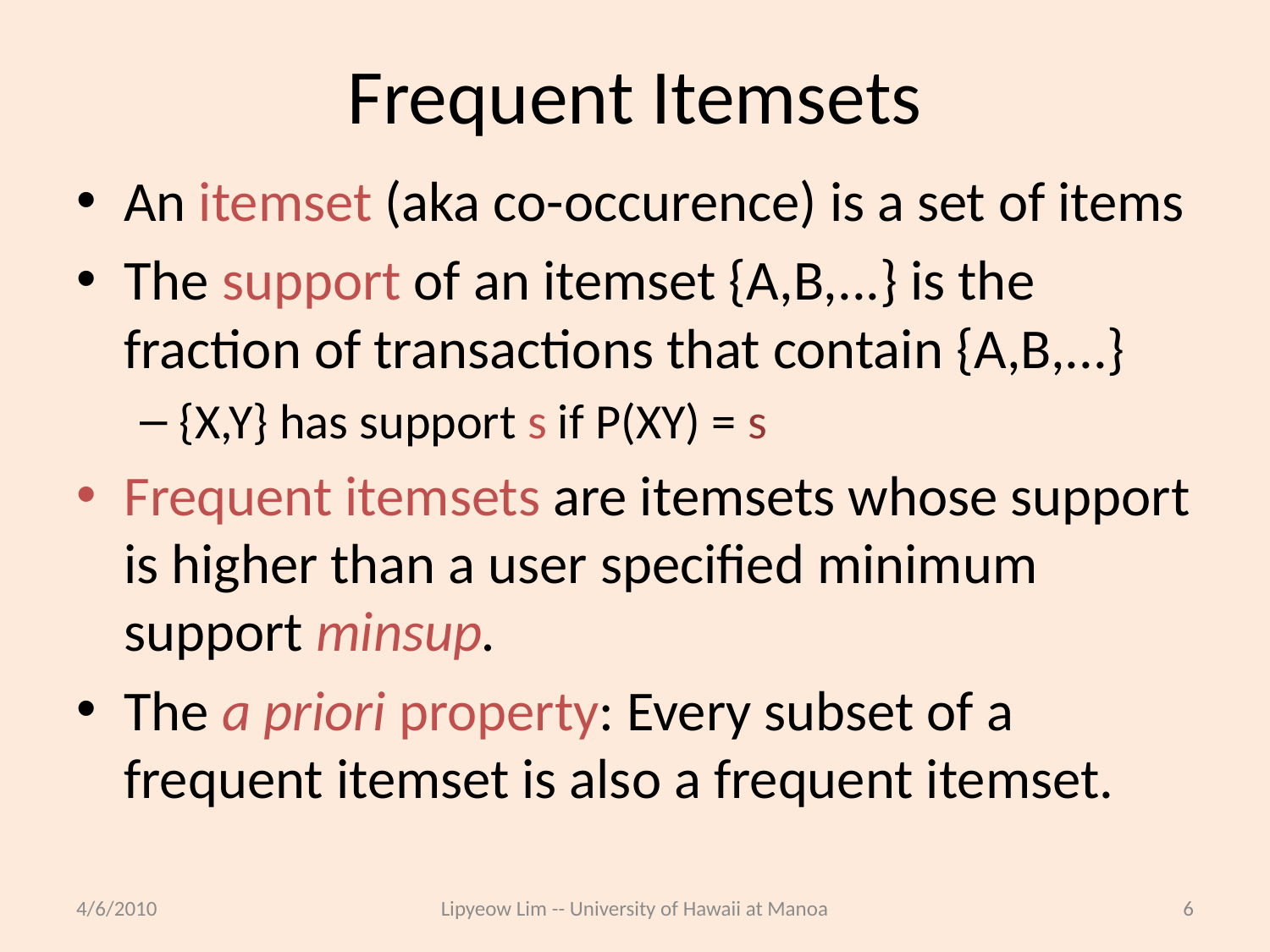

# Frequent Itemsets
An itemset (aka co-occurence) is a set of items
The support of an itemset {A,B,...} is the fraction of transactions that contain {A,B,...}
{X,Y} has support s if P(XY) = s
Frequent itemsets are itemsets whose support is higher than a user specified minimum support minsup.
The a priori property: Every subset of a frequent itemset is also a frequent itemset.
4/6/2010
Lipyeow Lim -- University of Hawaii at Manoa
6